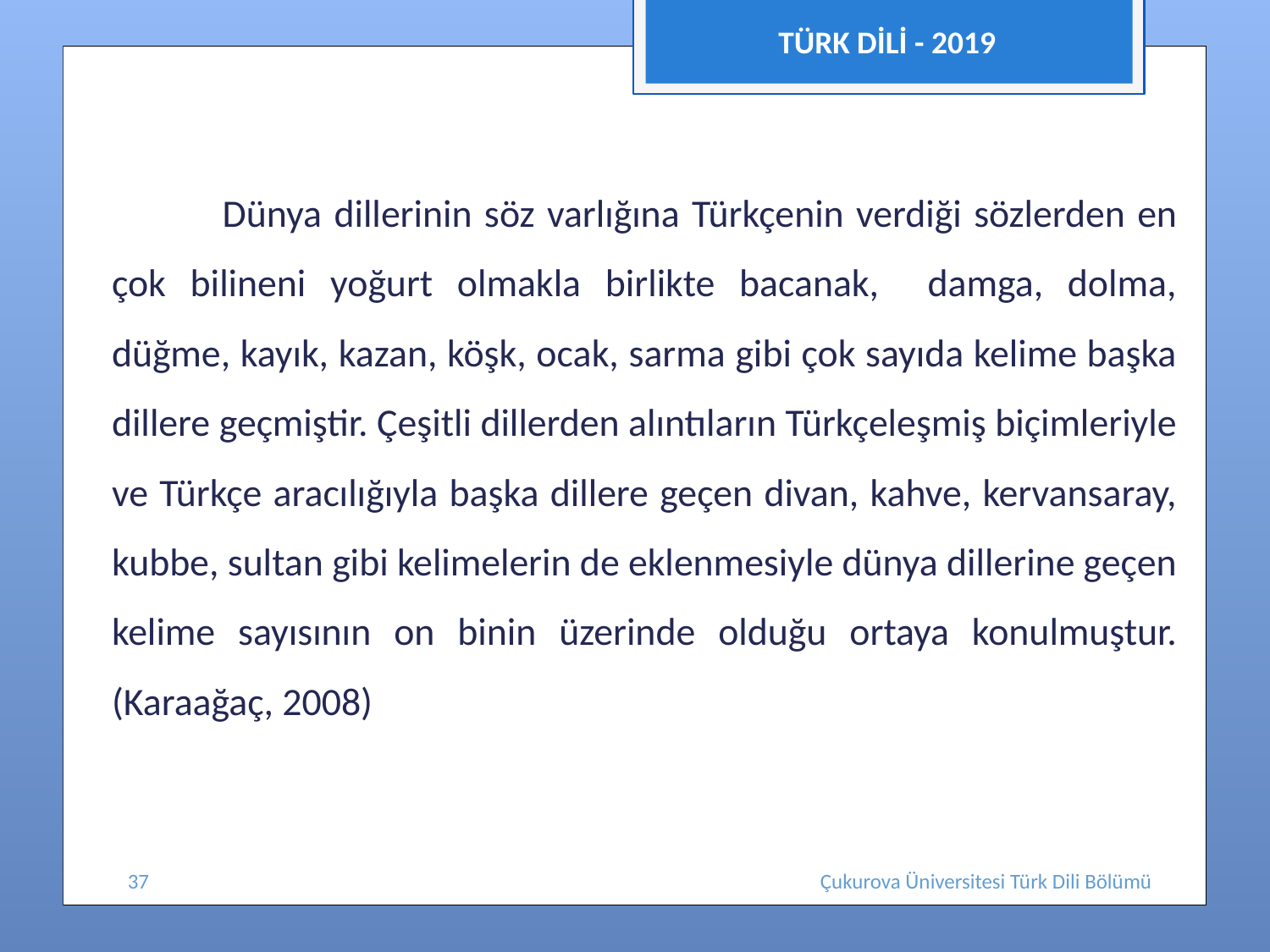

TÜRK DİLİ - 2019
         Dünya dillerinin söz varlığına Türkçenin verdiği sözlerden en çok bilineni yoğurt olmakla birlikte bacanak,  damga, dolma, düğme, kayık, kazan, köşk, ocak, sarma gibi çok sayıda kelime başka dillere geçmiştir. Çeşitli dillerden alıntıların Türkçeleşmiş biçimleriyle ve Türkçe aracılığıyla başka dillere geçen divan, kahve, kervansaray, kubbe, sultan gibi kelimelerin de eklenmesiyle dünya dillerine geçen kelime sayısının on binin üzerinde olduğu ortaya konulmuştur. (Karaağaç, 2008)
37
Çukurova Üniversitesi Türk Dili Bölümü